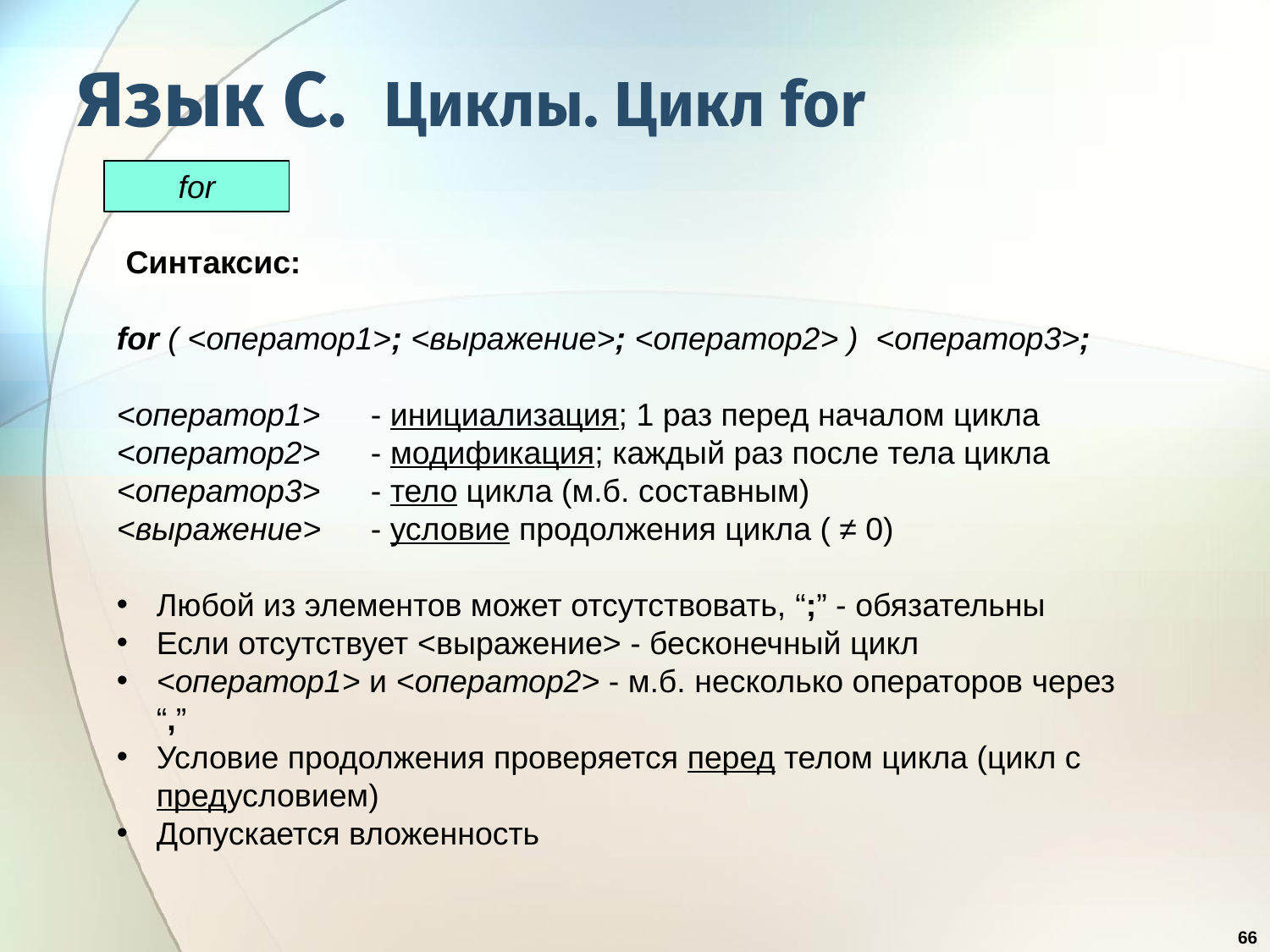

# Язык С.  Циклы. Цикл for
for
 Синтаксис:

for ( <оператор1>; <выражение>; <оператор2> )  <оператор3>;

<оператор1>	- инициализация; 1 раз перед началом цикла
<оператор2>	- модификация; каждый раз после тела цикла
<оператор3>	- тело цикла (м.б. составным)
<выражение>	- условие продолжения цикла ( ≠ 0)

Любой из элементов может отсутствовать, “;” - обязательны
Если отсутствует <выражение> - бесконечный цикл
<оператор1> и <оператор2> - м.б. несколько операторов через “,”
Условие продолжения проверяется перед телом цикла (цикл с предусловием)
Допускается вложенность
66